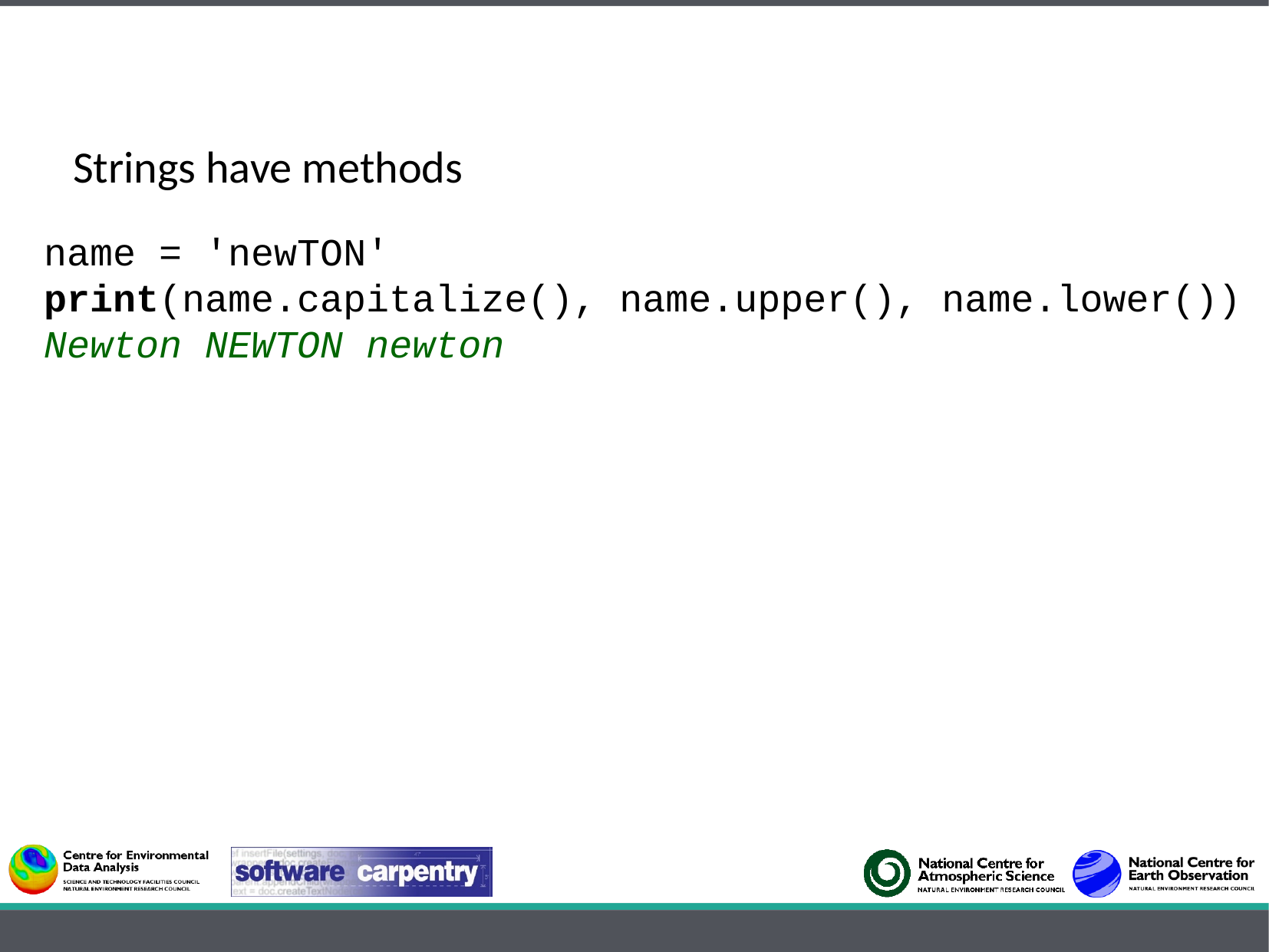

Strings have methods
name = 'newTON'
print(name.capitalize(), name.upper(), name.lower())
Newton NEWTON newton